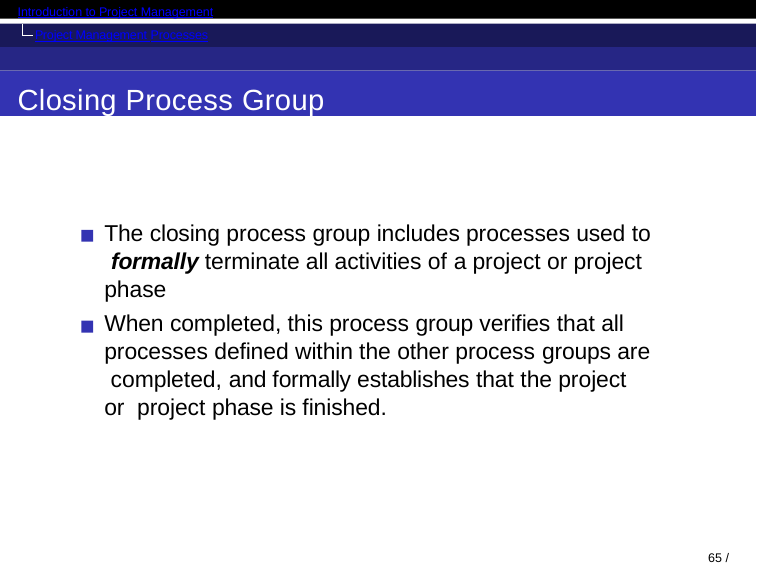

Introduction to Project Management

Project Management Processes

Closing Process Group
The closing process group includes processes used to  formally terminate all activities of a project or project  phase
When completed, this process group verifies that all  processes defined within the other process groups are  completed, and formally establishes that the project or  project phase is finished.

65 / 82